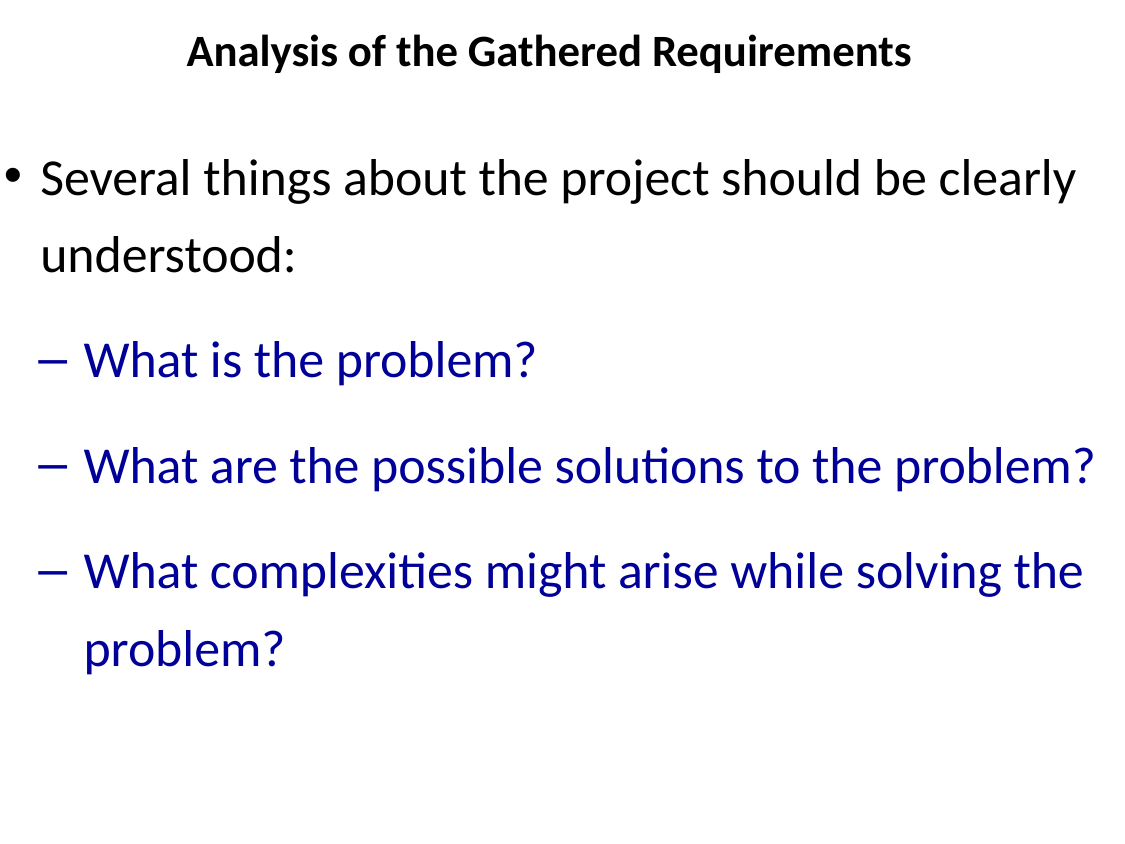

# Analysis of the Gathered Requirements
Several things about the project should be clearly understood:
What is the problem?
What are the possible solutions to the problem?
What complexities might arise while solving the problem?